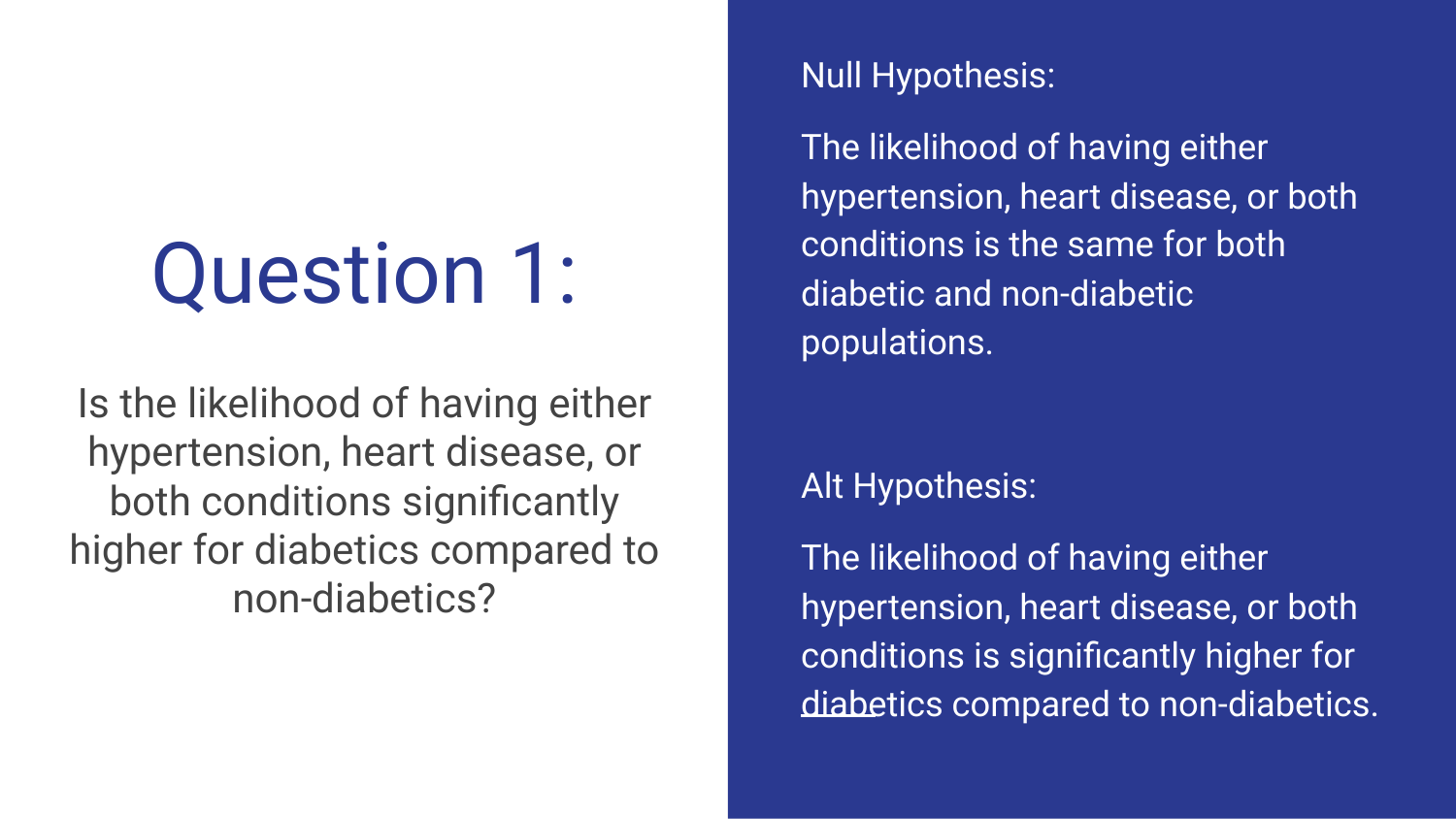

Null Hypothesis:
The likelihood of having either hypertension, heart disease, or both conditions is the same for both diabetic and non-diabetic populations.

Alt Hypothesis:
The likelihood of having either hypertension, heart disease, or both conditions is significantly higher for diabetics compared to non-diabetics.
# Question 1:
Is the likelihood of having either hypertension, heart disease, or both conditions significantly higher for diabetics compared to non-diabetics?